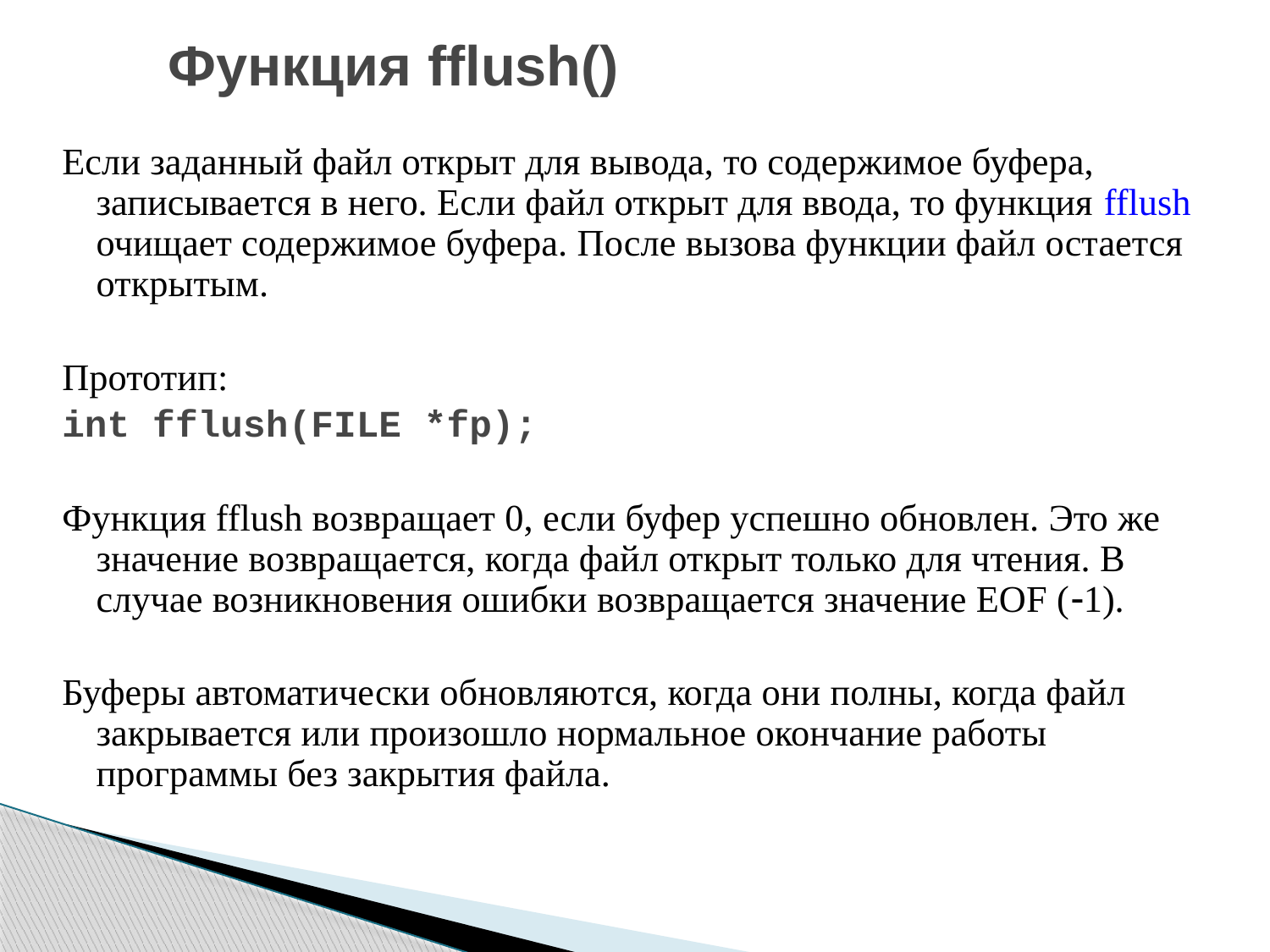

# Функция fflush()
Если заданный файл открыт для вывода, то содержимое буфера, записывается в него. Если файл открыт для ввода, то функция fflush очищает содержимое буфера. После вызова функции файл остается открытым.

Прототип:
int fflush(FILE *fp);

Функция fflush возвращает 0, если буфер успешно обновлен. Это же значение возвращается, когда файл открыт только для чтения. В случае возникновения ошибки возвращается значение EOF (−1).

Буферы автоматически обновляются, когда они полны, когда файл закрывается или произошло нормальное окончание работы программы без закрытия файла.